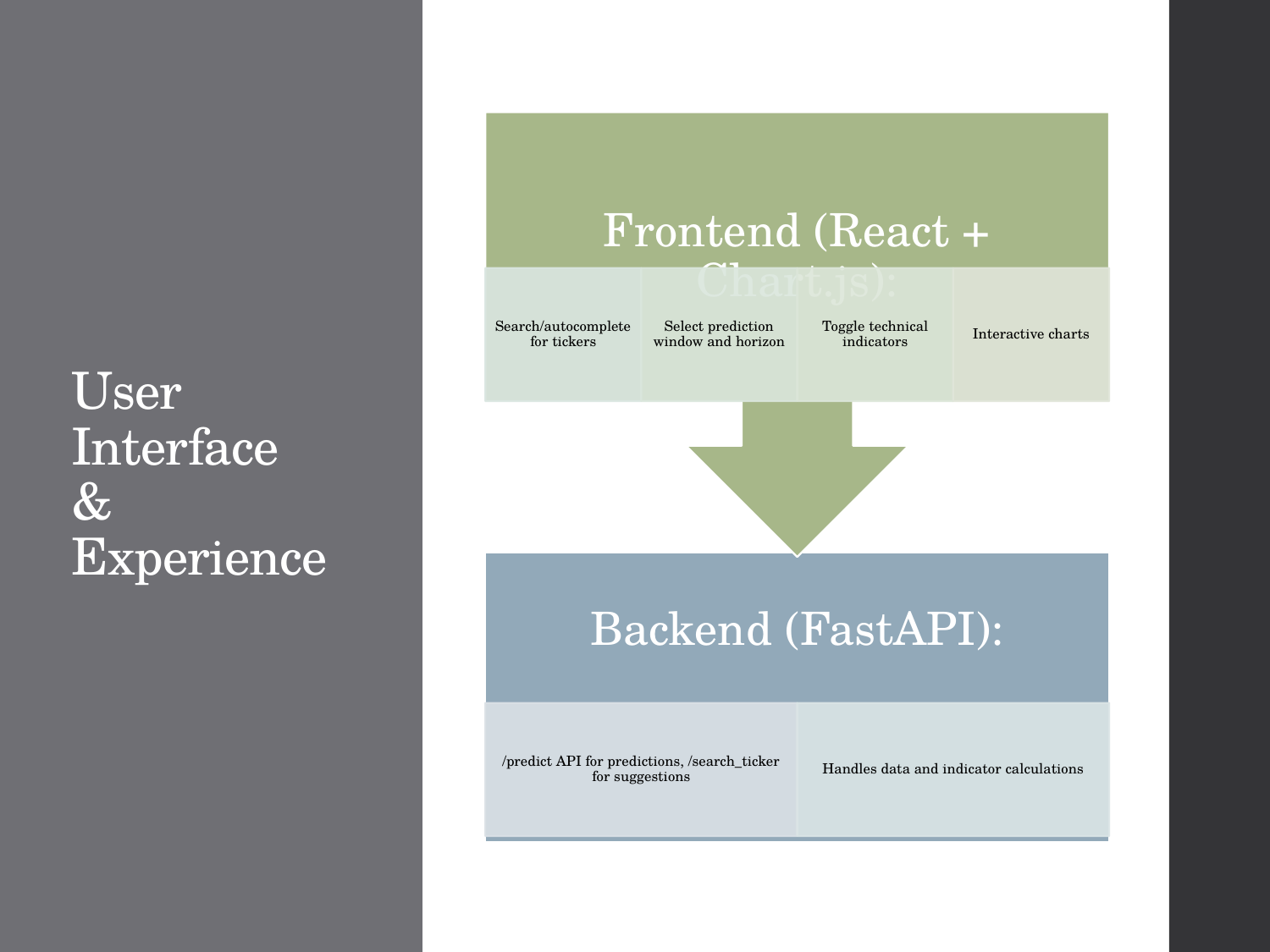

Backend (FastAPI):
/predict API for predictions, /search_ticker for suggestions
Handles data and indicator calculations
Frontend (React + Chart.js):
Search/autocomplete for tickers
Select prediction window and horizon
Toggle technical indicators
Interactive charts
# User Interface & Experience